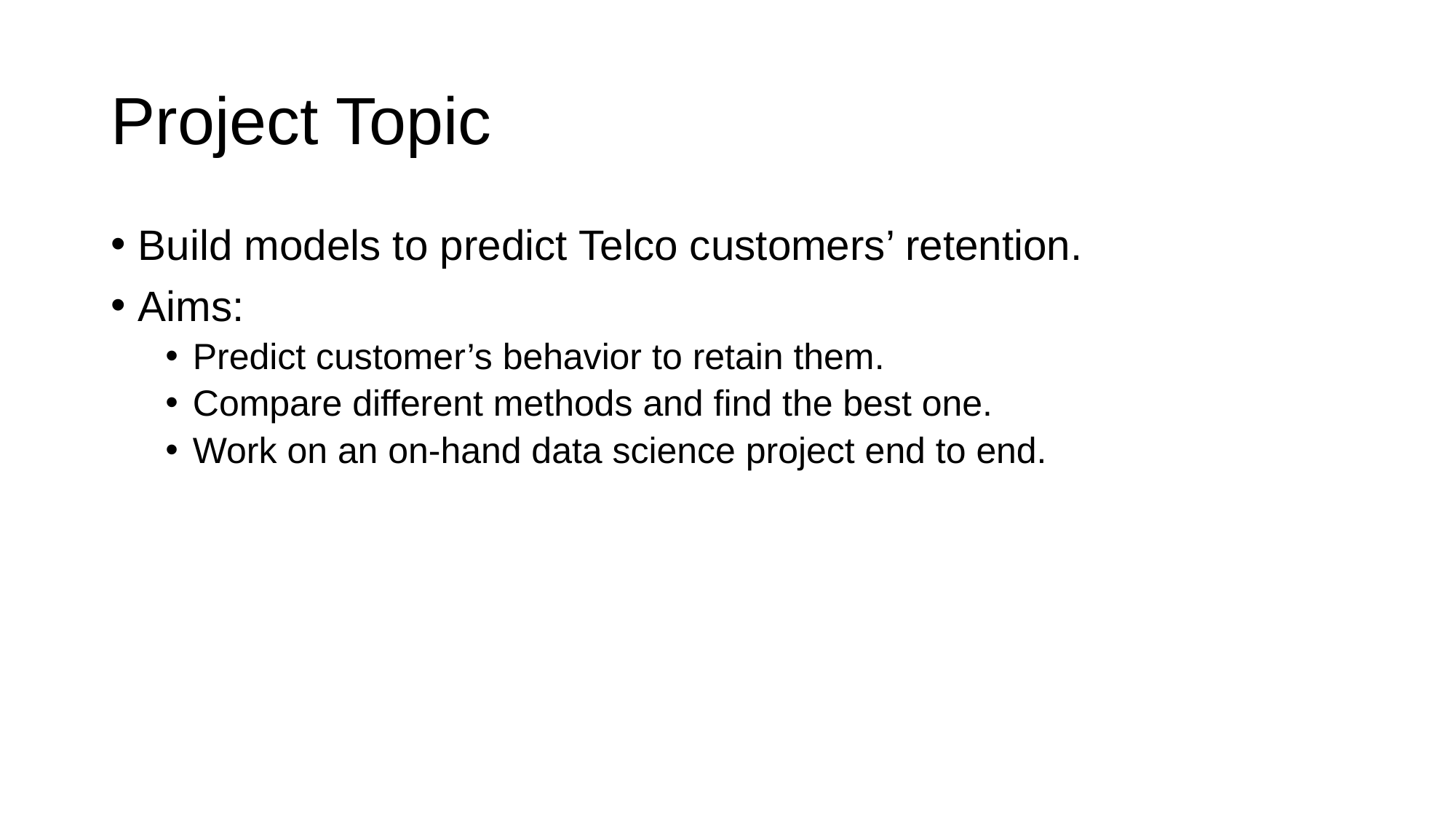

# Project Topic
Build models to predict Telco customers’ retention.
Aims:
Predict customer’s behavior to retain them.
Compare different methods and find the best one.
Work on an on-hand data science project end to end.